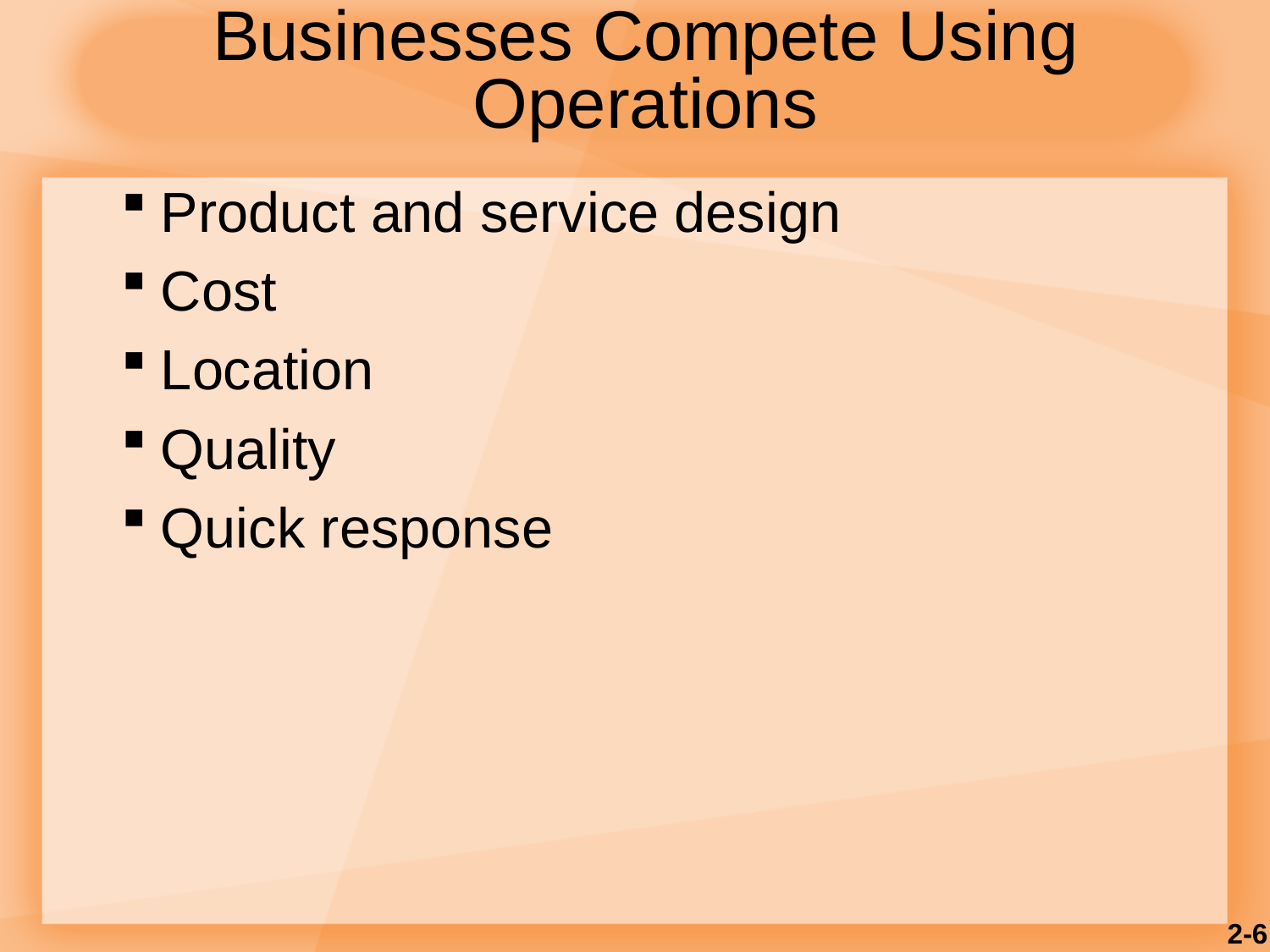

# Businesses Compete Using Operations
Product and service design
Cost
Location
Quality
Quick response

2-6